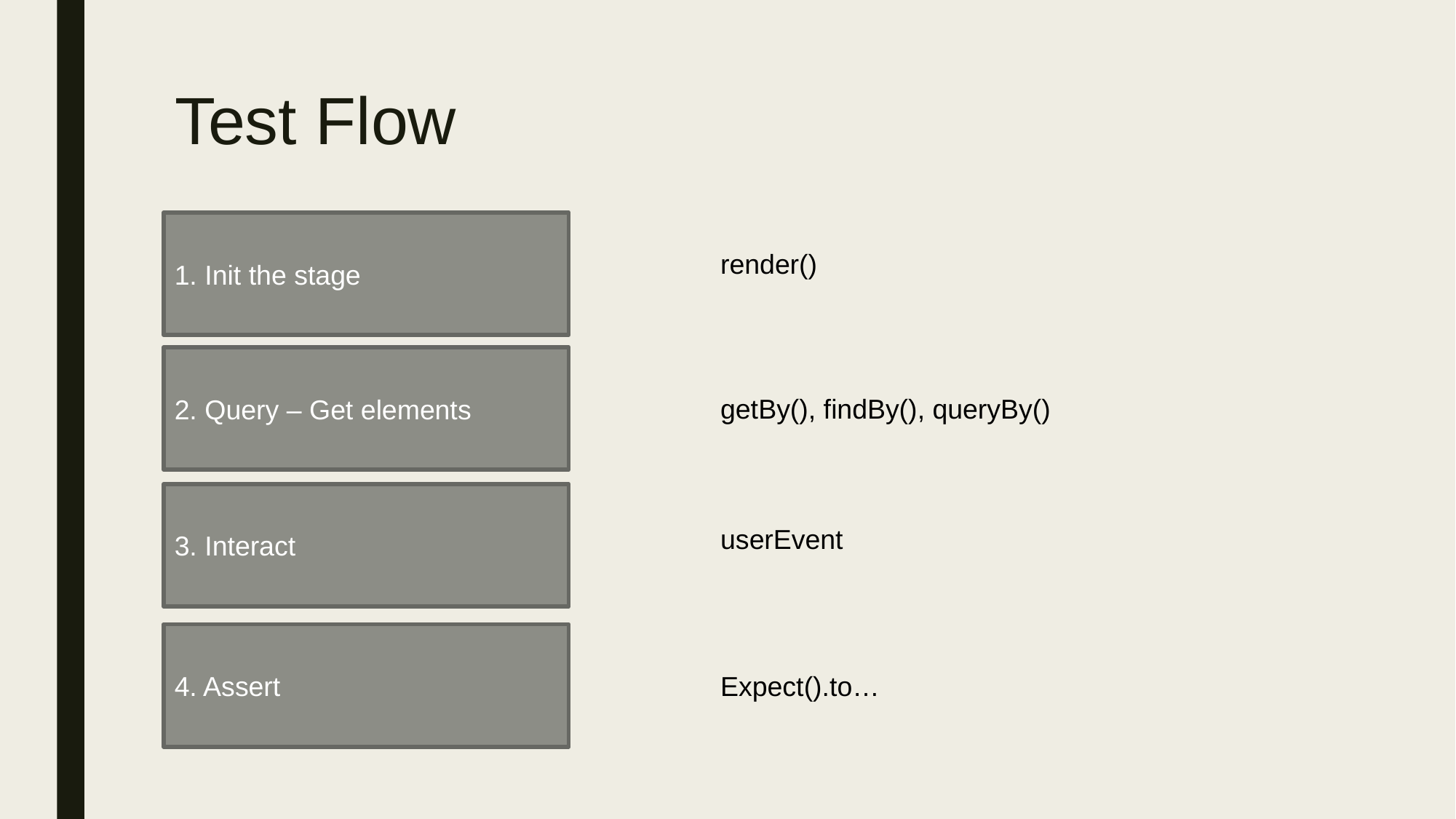

# Test Flow
1. Init the stage
render()
2. Query – Get elements
getBy(), findBy(), queryBy()
3. Interact
userEvent
4. Assert
Expect().to…